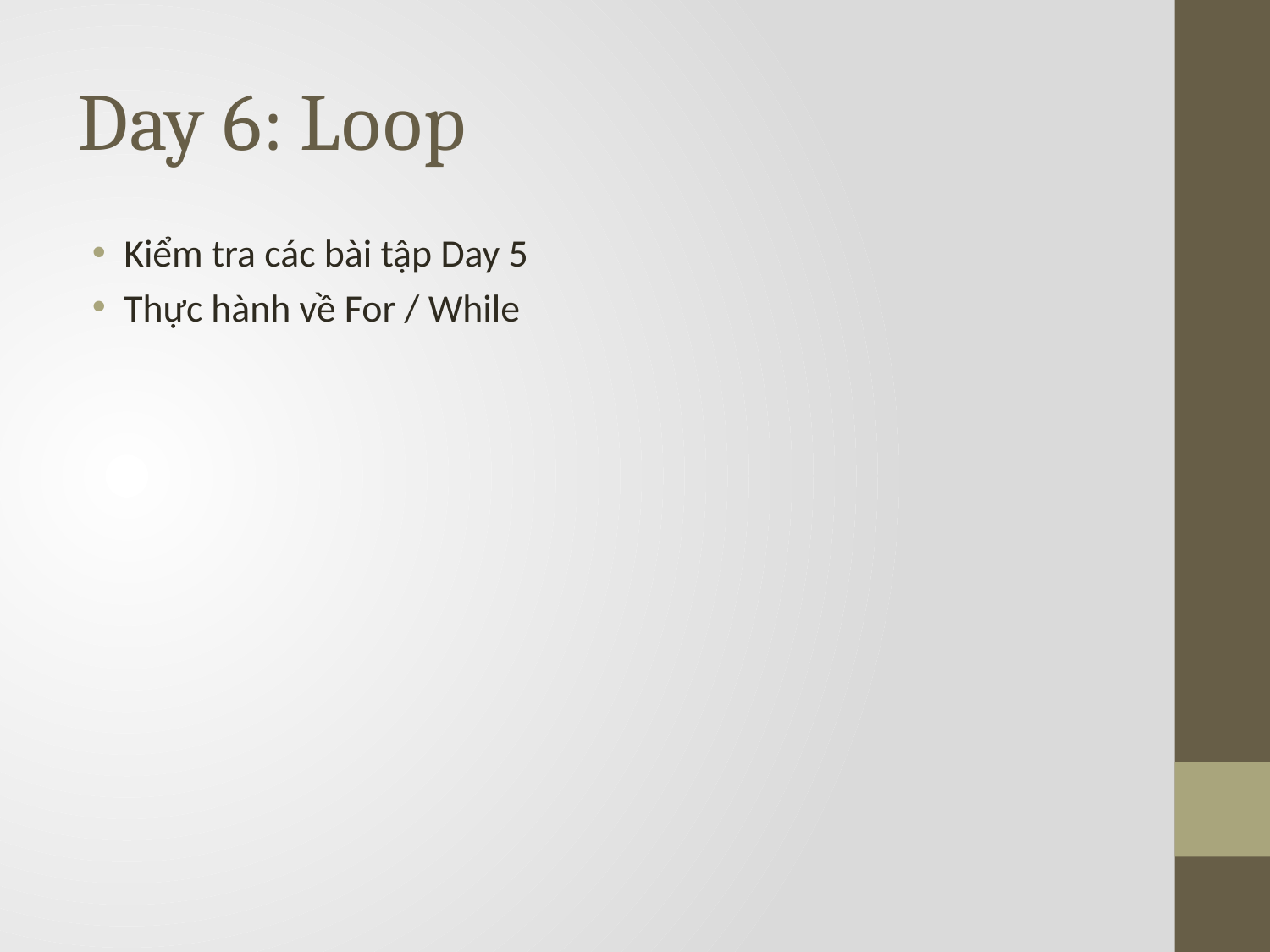

# Day 6: Loop
Kiểm tra các bài tập Day 5
Thực hành về For / While